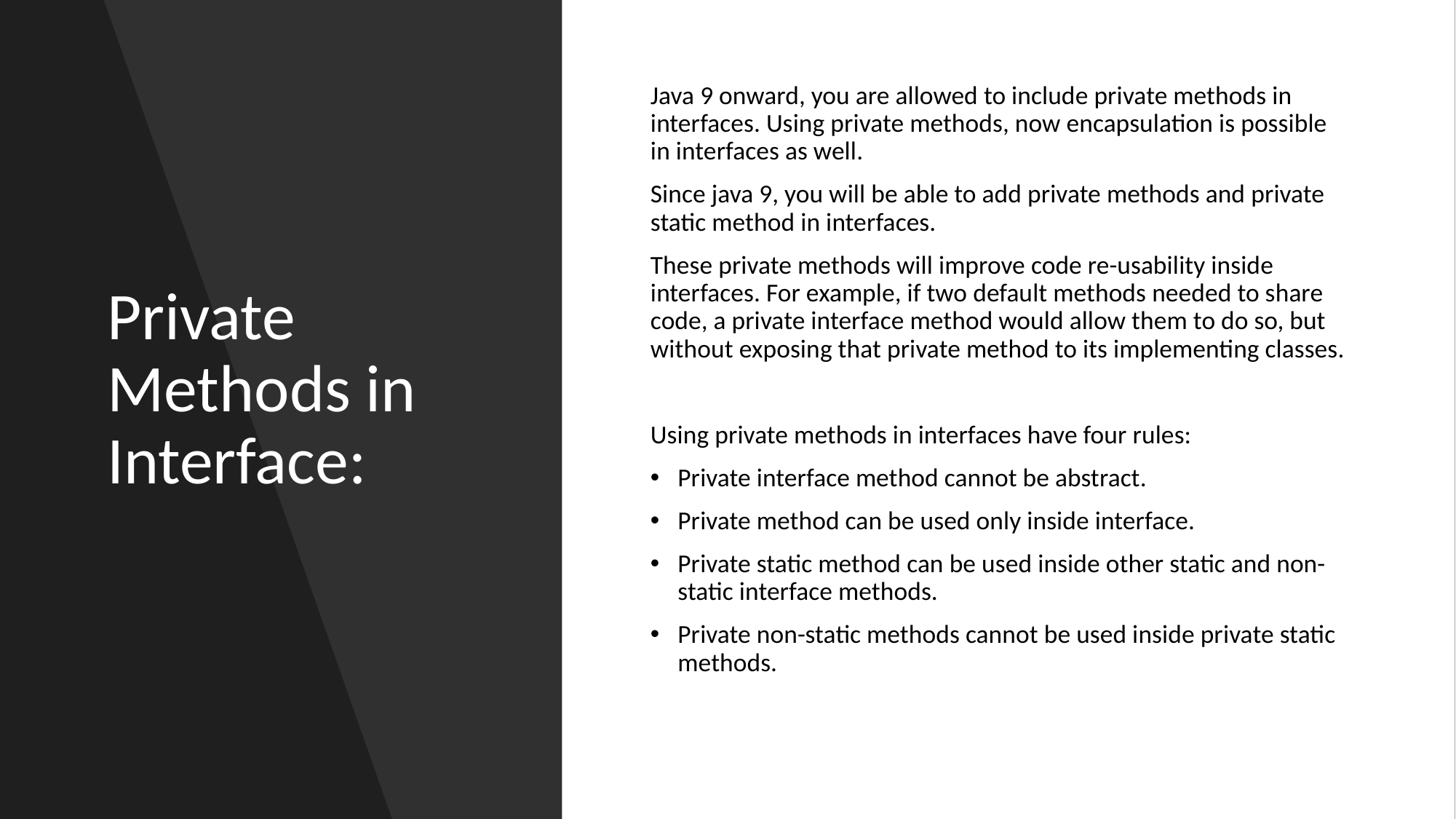

# Private Methods in Interface:
Java 9 onward, you are allowed to include private methods in interfaces. Using private methods, now encapsulation is possible in interfaces as well.
Since java 9, you will be able to add private methods and private static method in interfaces.
These private methods will improve code re-usability inside interfaces. For example, if two default methods needed to share code, a private interface method would allow them to do so, but without exposing that private method to its implementing classes.

Using private methods in interfaces have four rules:
Private interface method cannot be abstract.
Private method can be used only inside interface.
Private static method can be used inside other static and non-static interface methods.
Private non-static methods cannot be used inside private static methods.